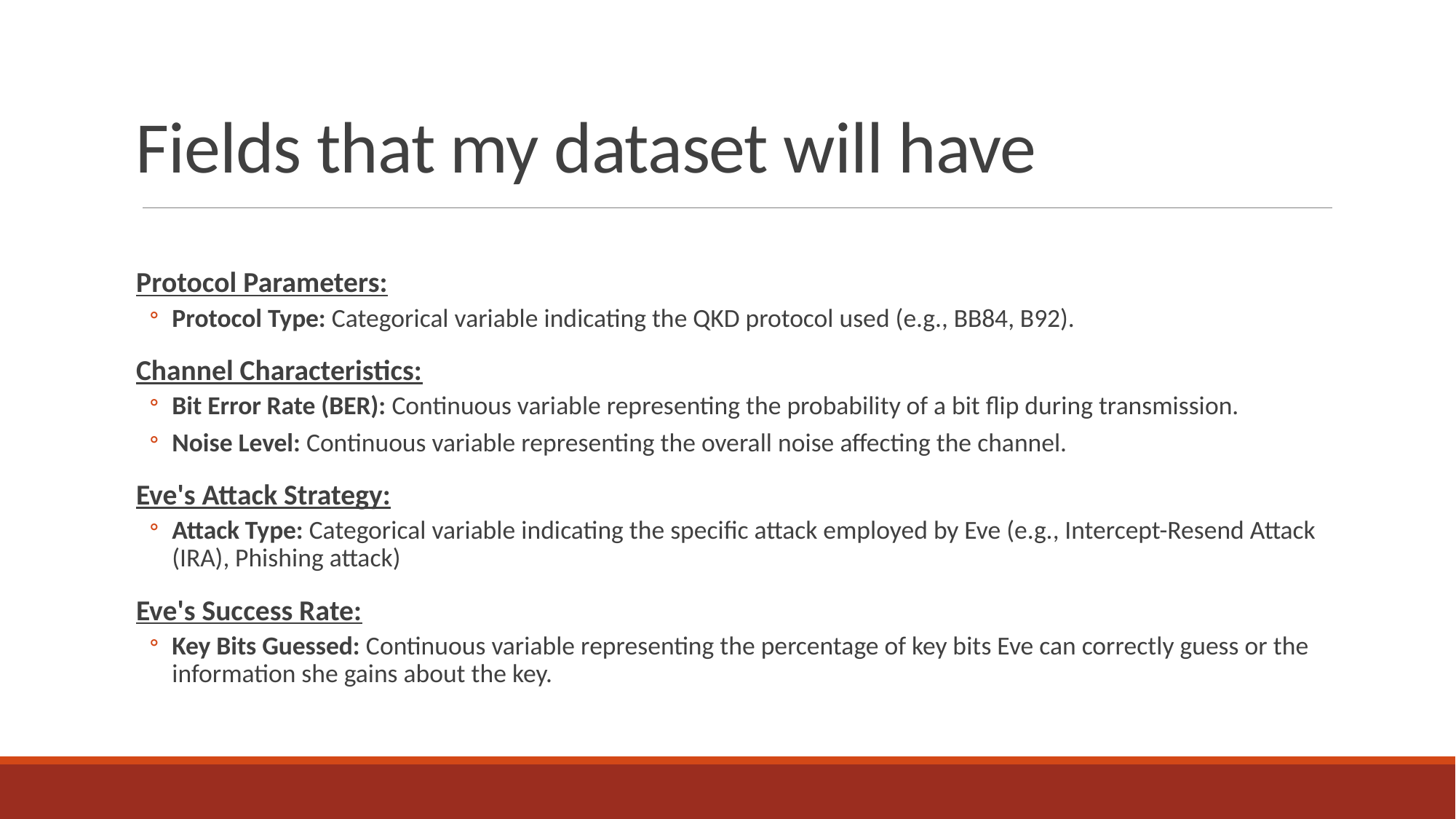

# Fields that my dataset will have
Protocol Parameters:
Protocol Type: Categorical variable indicating the QKD protocol used (e.g., BB84, B92).
Channel Characteristics:
Bit Error Rate (BER): Continuous variable representing the probability of a bit flip during transmission.
Noise Level: Continuous variable representing the overall noise affecting the channel.
Eve's Attack Strategy:
Attack Type: Categorical variable indicating the specific attack employed by Eve (e.g., Intercept-Resend Attack (IRA), Phishing attack)
Eve's Success Rate:
Key Bits Guessed: Continuous variable representing the percentage of key bits Eve can correctly guess or the information she gains about the key.